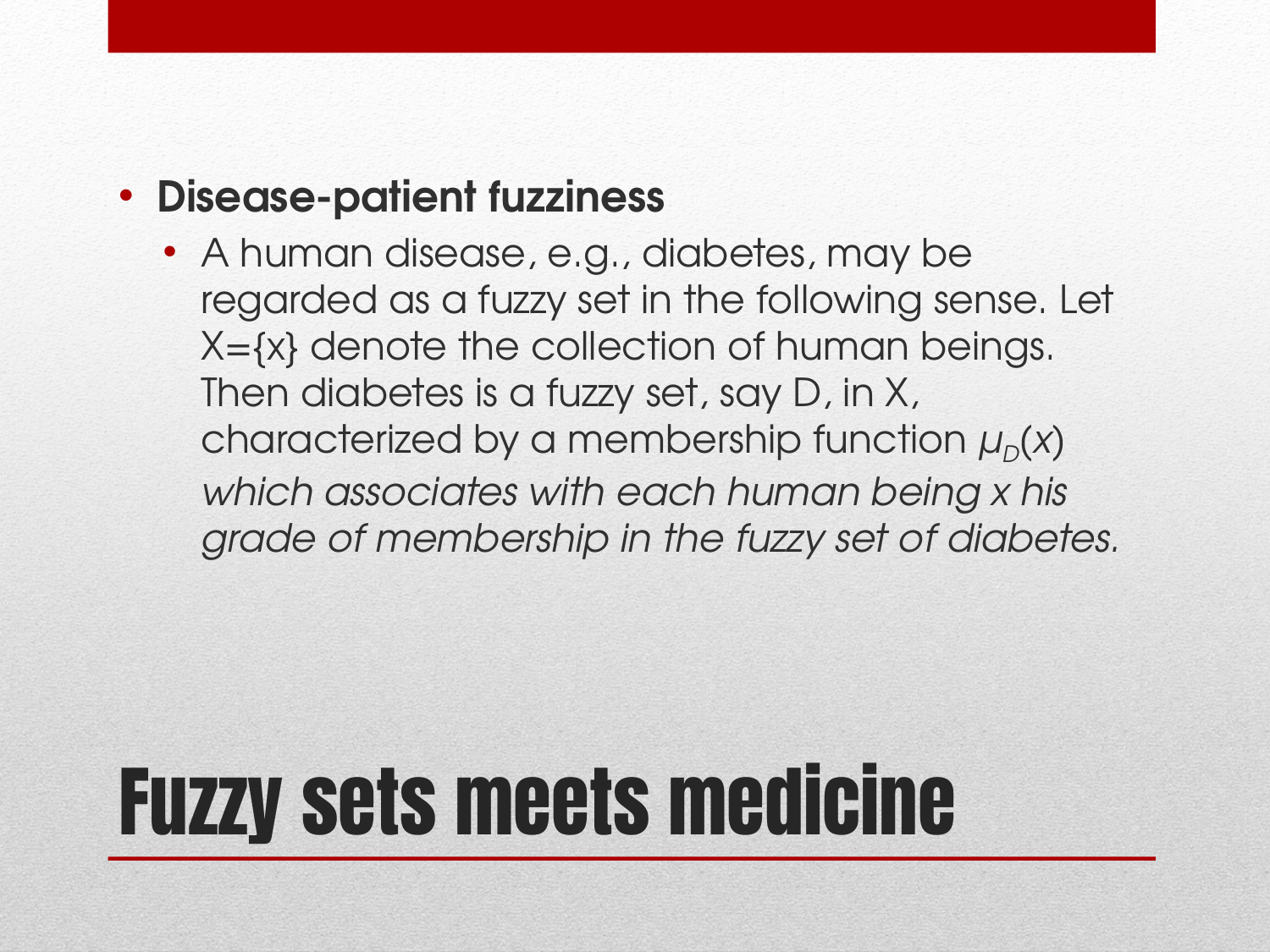

Disease-patient fuzziness
A human disease, e.g., diabetes, may be regarded as a fuzzy set in the following sense. Let X={x} denote the collection of human beings. Then diabetes is a fuzzy set, say D, in X, characterized by a membership function μD(x) which associates with each human being x his grade of membership in the fuzzy set of diabetes.
# Fuzzy sets meets medicine